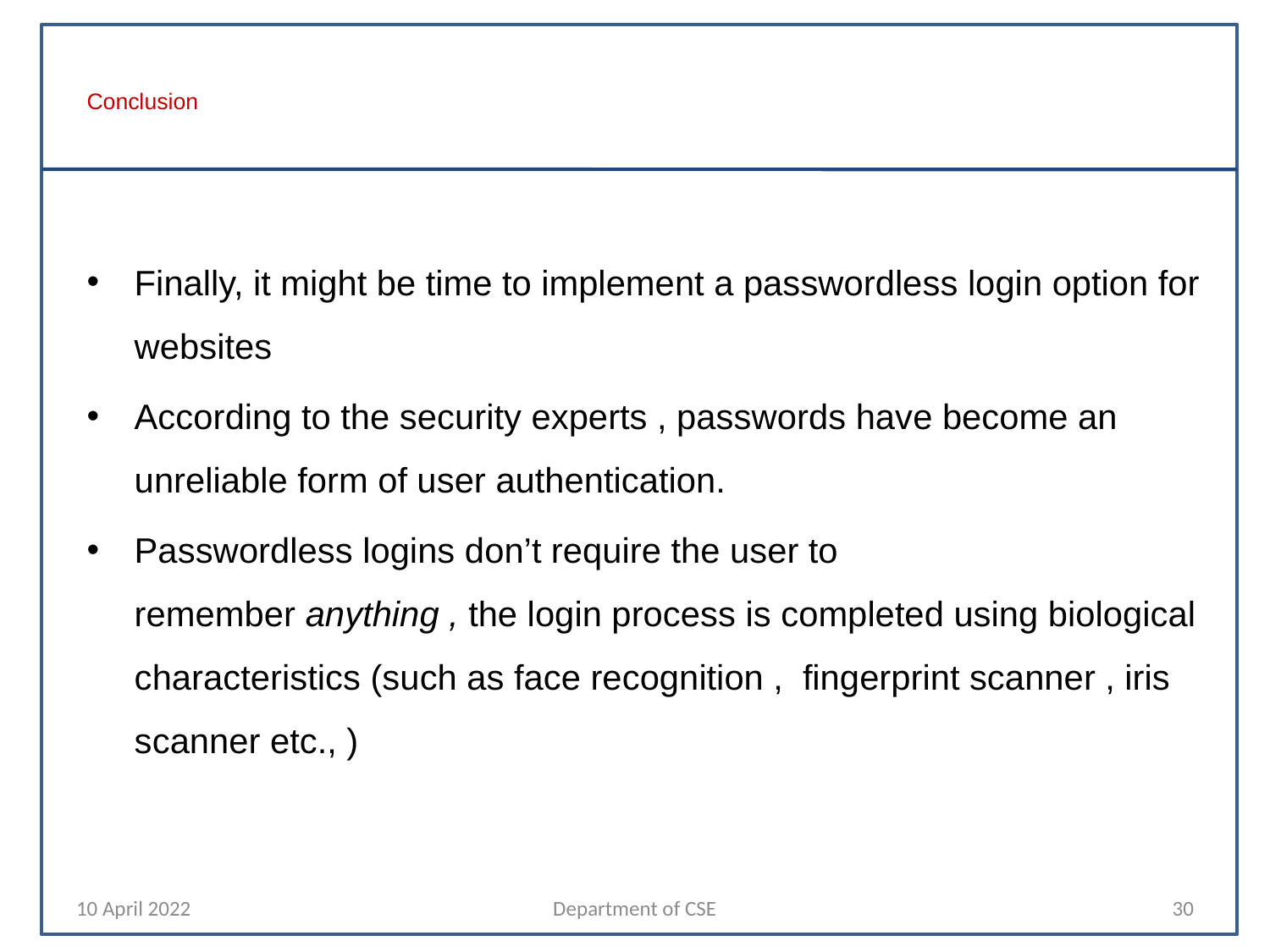

# Conclusion
Finally, it might be time to implement a passwordless login option for websites
According to the security experts , passwords have become an unreliable form of user authentication.
Passwordless logins don’t require the user to remember anything , the login process is completed using biological characteristics (such as face recognition ,  fingerprint scanner , iris scanner etc., )
10 April 2022
Department of CSE
30